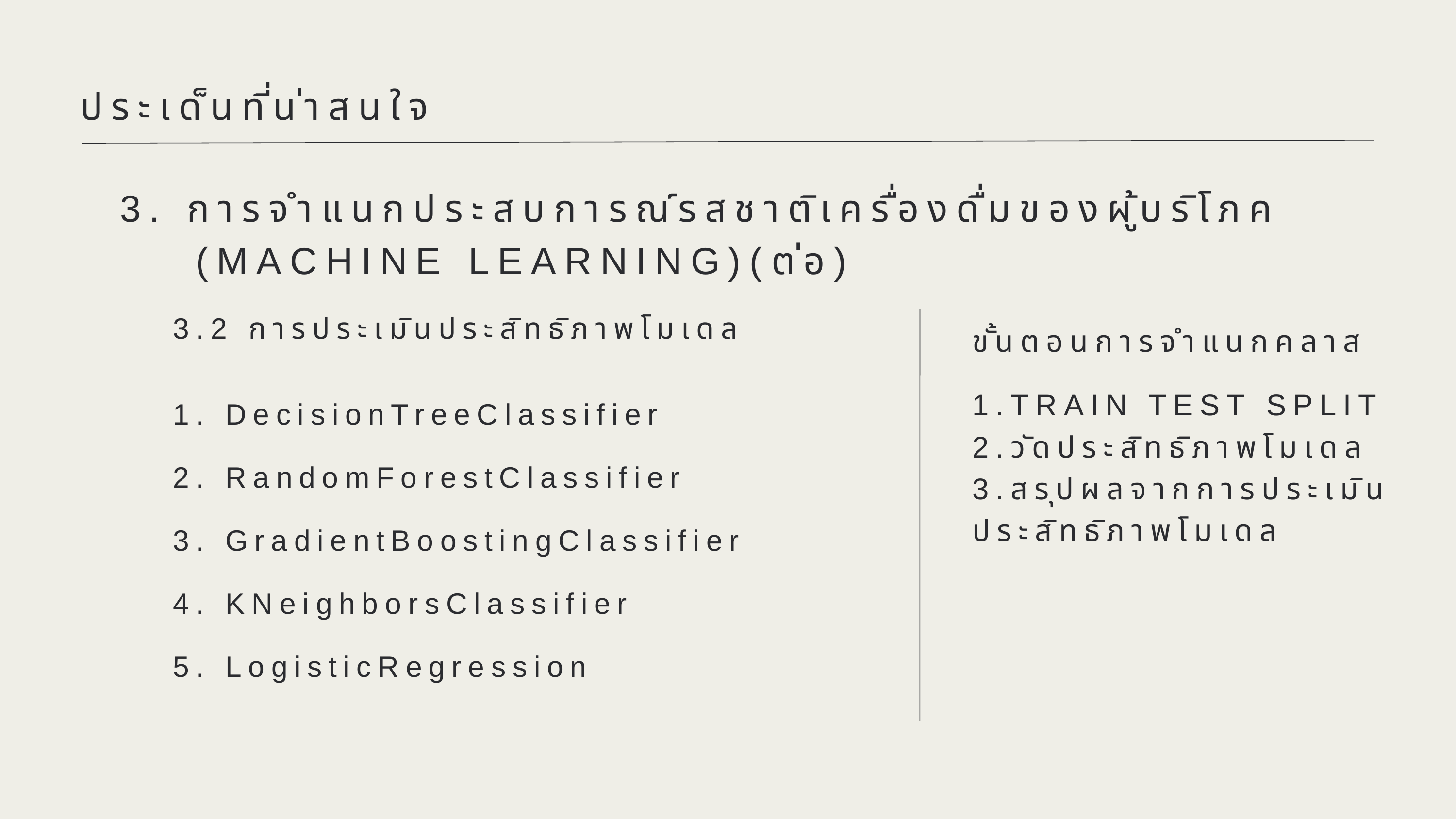

ประเด็นที่น่าสนใจ

3. การจำแนกประสบการณ์รสชาติเครื่องดื่มของผู้บริโภค
    (MACHINE LEARNING)(ต่อ)
3.2 การประเมินประสิทธิภาพโมเดล

1. DecisionTreeClassifier
2. RandomForestClassifier
3. GradientBoostingClassifier
4. KNeighborsClassifier
5. LogisticRegression

ขั้นตอนการจำแนกคลาส
1.TRAIN TEST SPLIT
2.วัดประสิทธิภาพโมเดล
3.สรุปผลจากการประเมินประสิทธิภาพโมเดล